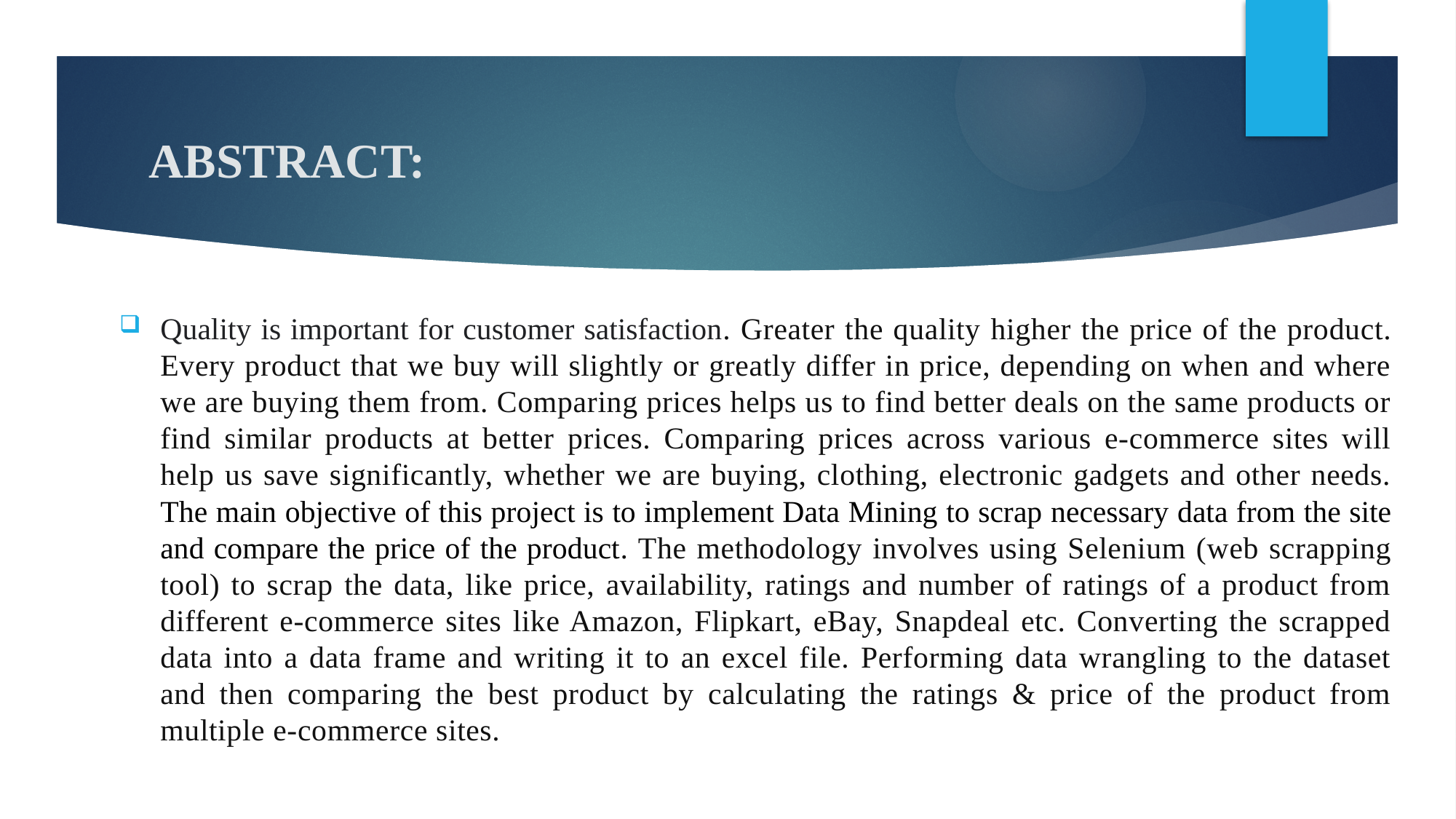

# ABSTRACT:
Quality is important for customer satisfaction. Greater the quality higher the price of the product. Every product that we buy will slightly or greatly differ in price, depending on when and where we are buying them from. Comparing prices helps us to find better deals on the same products or find similar products at better prices. Comparing prices across various e-commerce sites will help us save significantly, whether we are buying, clothing, electronic gadgets and other needs. The main objective of this project is to implement Data Mining to scrap necessary data from the site and compare the price of the product. The methodology involves using Selenium (web scrapping tool) to scrap the data, like price, availability, ratings and number of ratings of a product from different e-commerce sites like Amazon, Flipkart, eBay, Snapdeal etc. Converting the scrapped data into a data frame and writing it to an excel file. Performing data wrangling to the dataset and then comparing the best product by calculating the ratings & price of the product from multiple e-commerce sites.